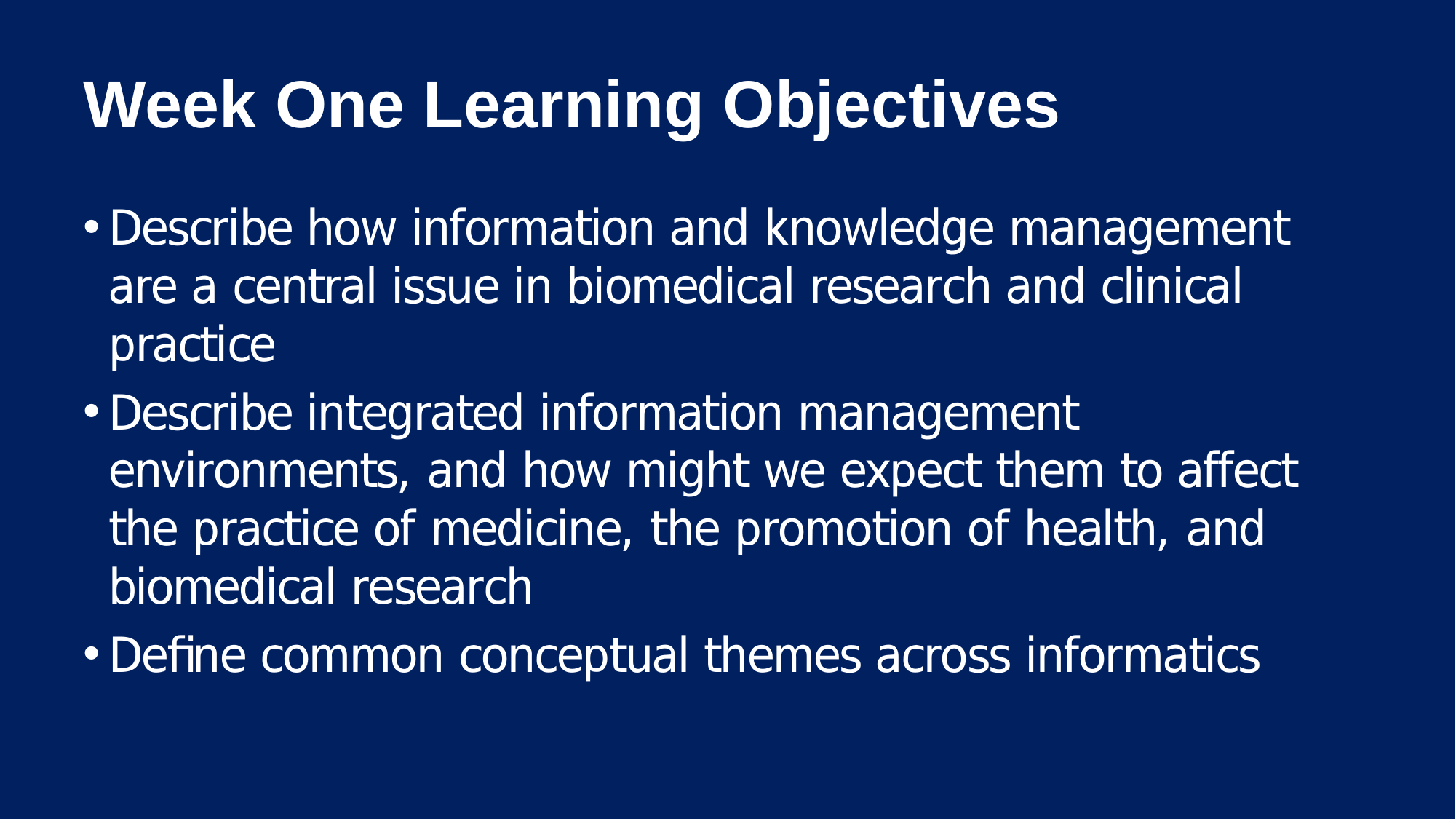

# Week One Learning Objectives
Describe how information and knowledge management are a central issue in biomedical research and clinical practice
Describe integrated information management environments, and how might we expect them to affect the practice of medicine, the promotion of health, and biomedical research
Define common conceptual themes across informatics